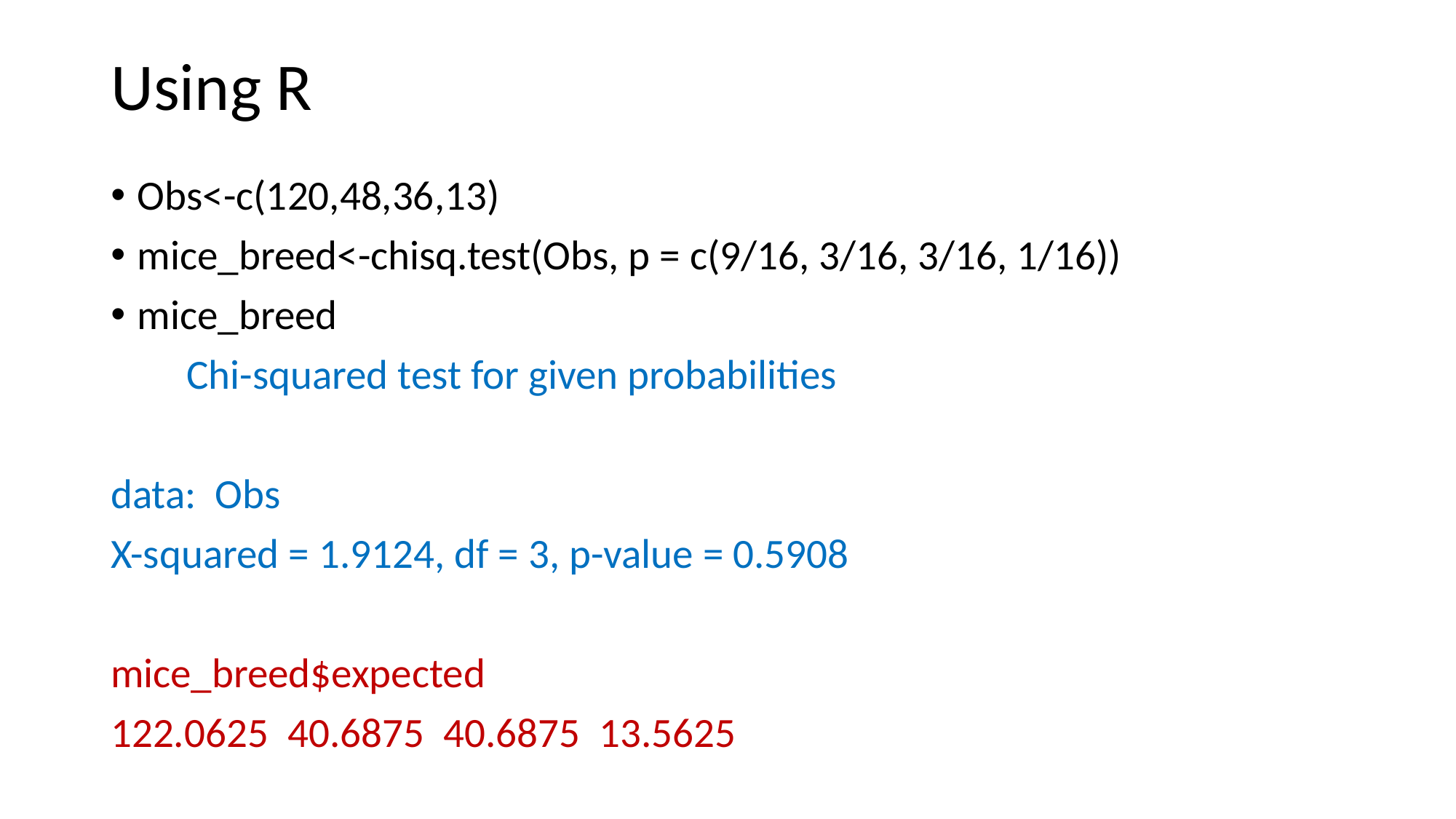

# Using R
Obs<-c(120,48,36,13)
mice_breed<-chisq.test(Obs, p = c(9/16, 3/16, 3/16, 1/16))
mice_breed
        Chi-squared test for given probabilities

data:  Obs
X-squared = 1.9124, df = 3, p-value = 0.5908

mice_breed$expected
122.0625  40.6875  40.6875  13.5625